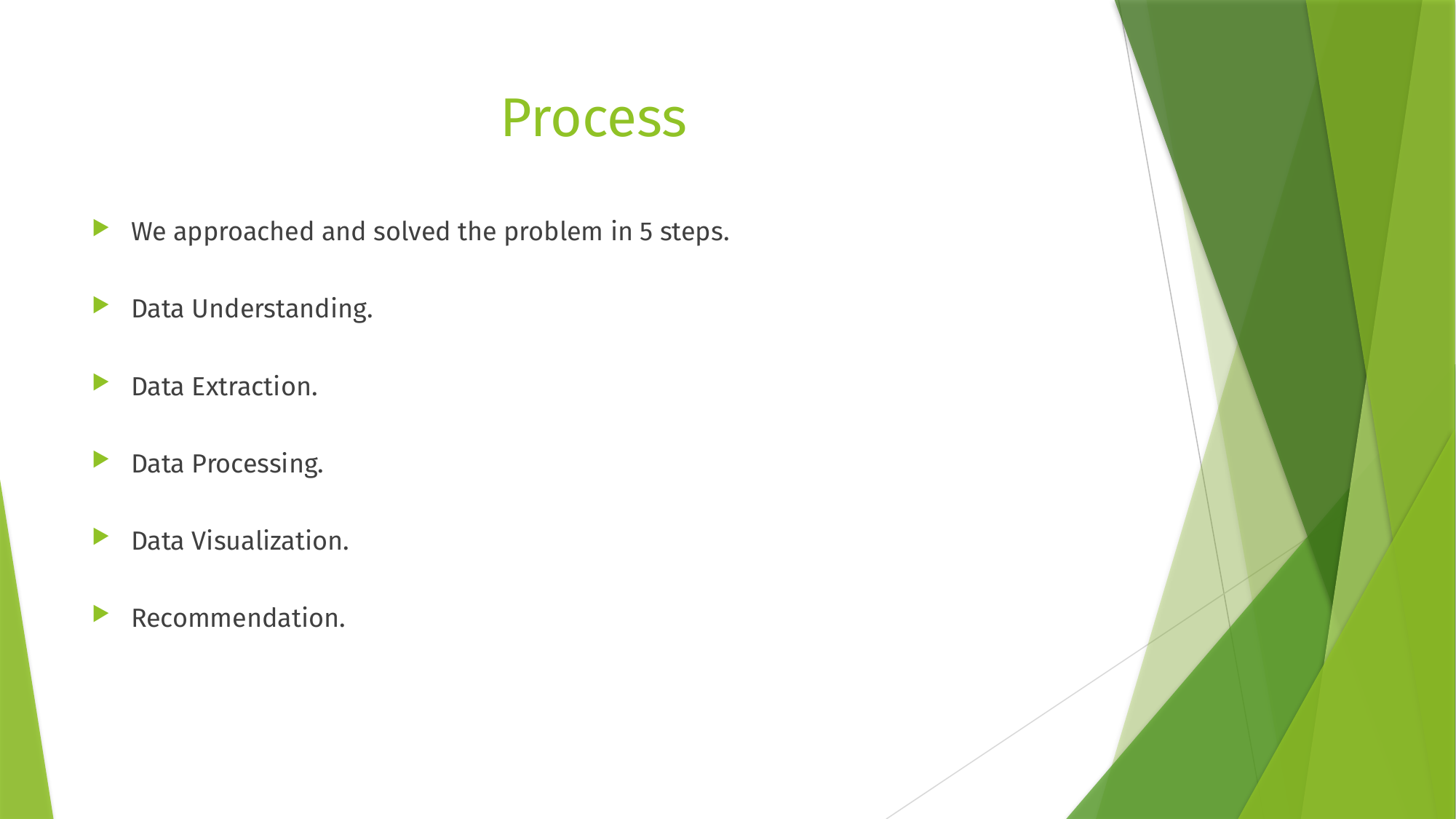

# Process
We approached and solved the problem in 5 steps.
Data Understanding.
Data Extraction.
Data Processing.
Data Visualization.
Recommendation.